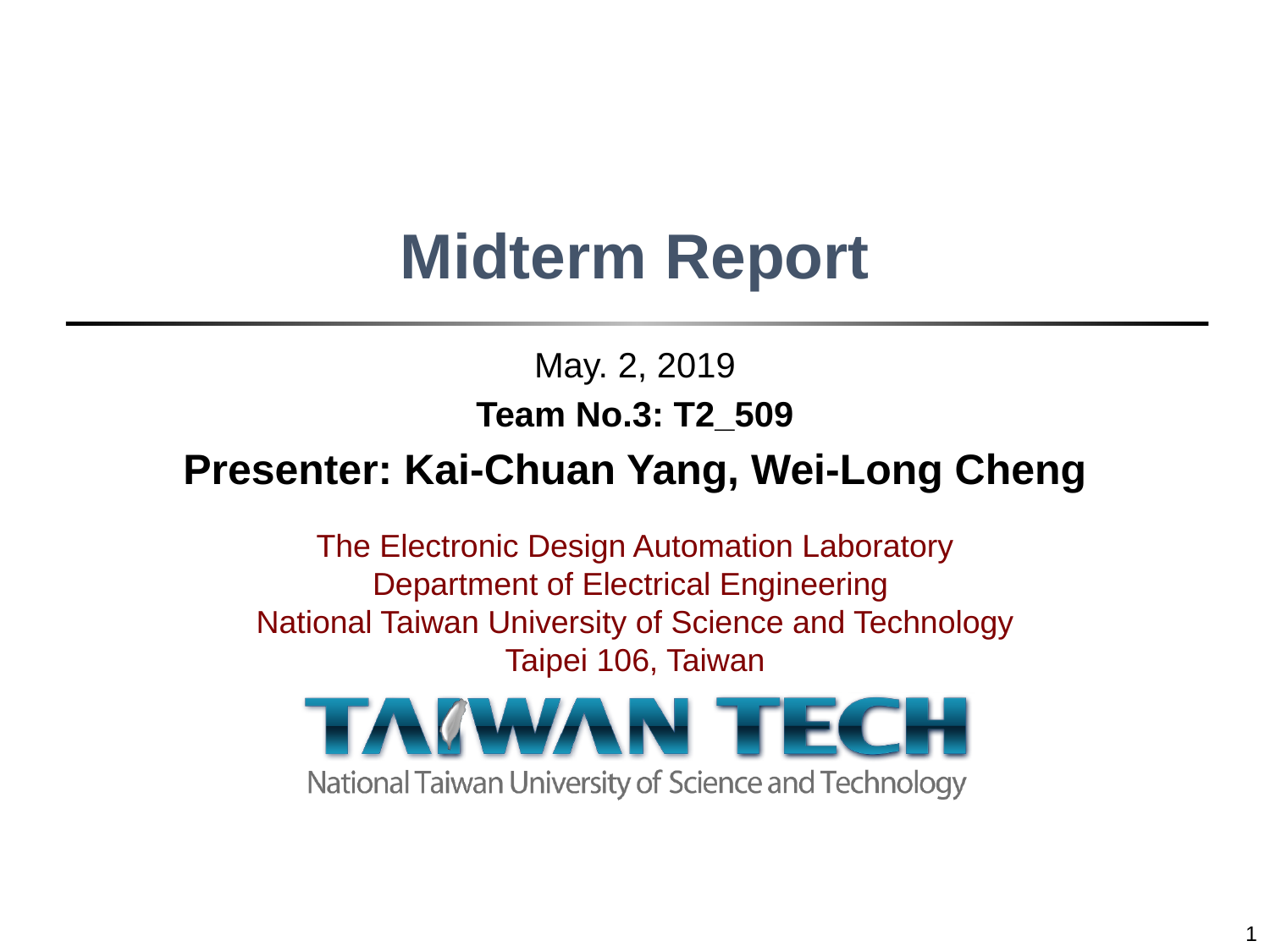

# Midterm Report
May. 2, 2019
Team No.3: T2_509
Presenter: Kai-Chuan Yang, Wei-Long Cheng
The Electronic Design Automation Laboratory
Department of Electrical Engineering
National Taiwan University of Science and Technology
Taipei 106, Taiwan
1